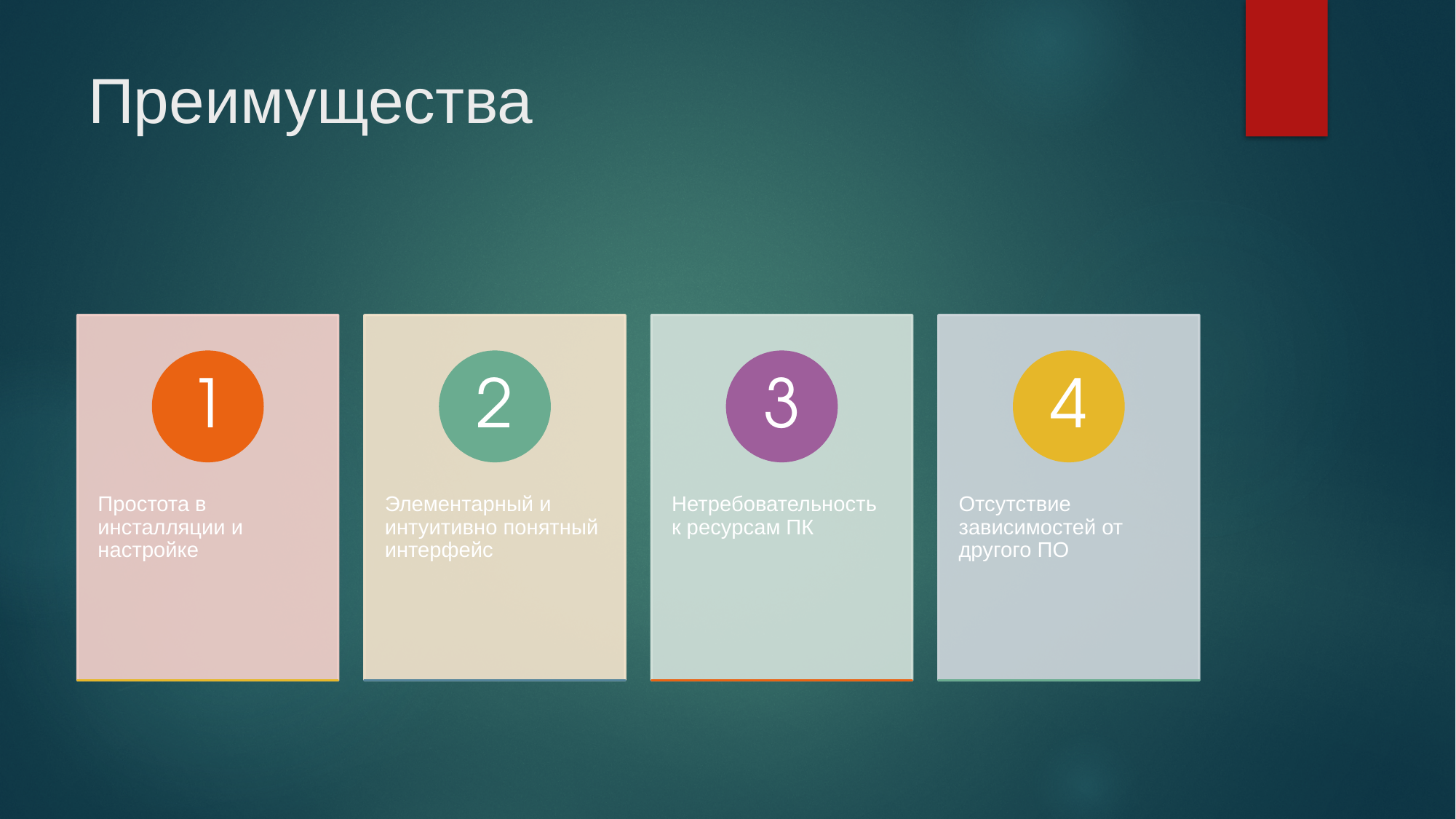

# Преимущества
Простота в инсталляции и настройке
1
Элементарный и интуитивно понятный интерфейс
2
Нетребовательность к ресурсам ПК
3
Отсутствие зависимостей от другого ПО
4